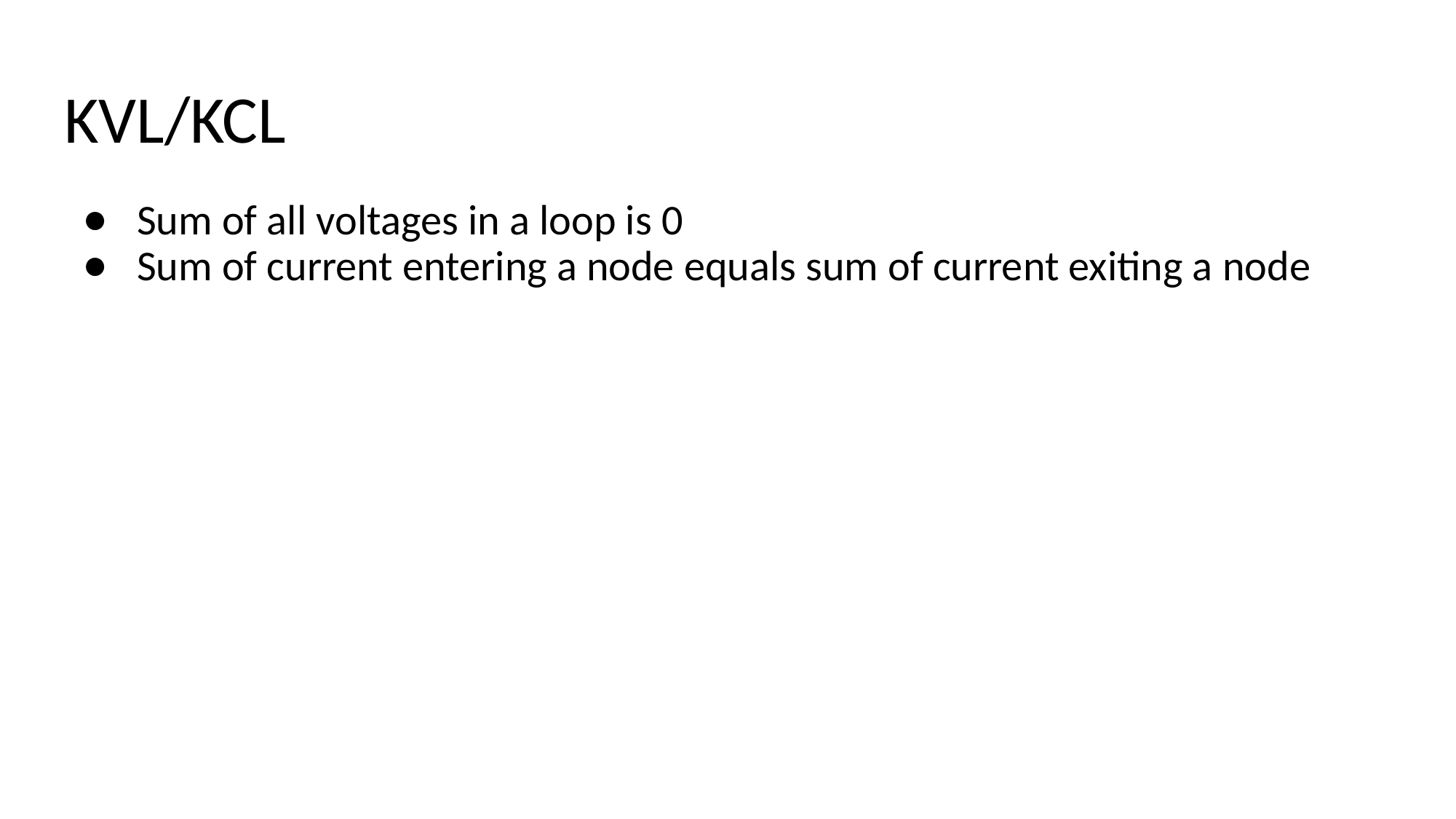

# KVL/KCL
Sum of all voltages in a loop is 0
Sum of current entering a node equals sum of current exiting a node